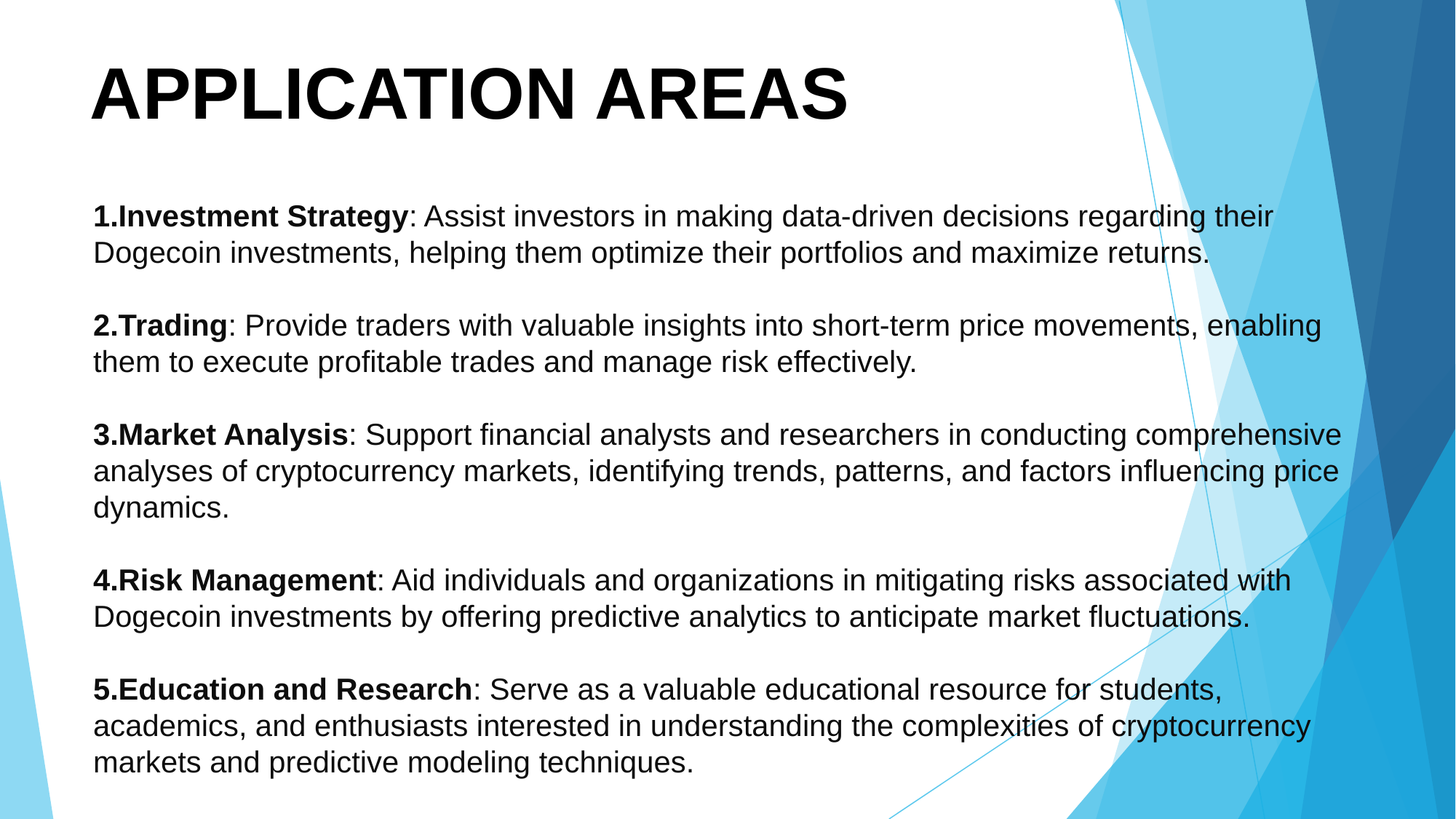

# APPLICATION AREAS
Investment Strategy: Assist investors in making data-driven decisions regarding their Dogecoin investments, helping them optimize their portfolios and maximize returns.

Trading: Provide traders with valuable insights into short-term price movements, enabling them to execute profitable trades and manage risk effectively.

Market Analysis: Support financial analysts and researchers in conducting comprehensive analyses of cryptocurrency markets, identifying trends, patterns, and factors influencing price dynamics.

Risk Management: Aid individuals and organizations in mitigating risks associated with Dogecoin investments by offering predictive analytics to anticipate market fluctuations.

Education and Research: Serve as a valuable educational resource for students, academics, and enthusiasts interested in understanding the complexities of cryptocurrency markets and predictive modeling techniques.